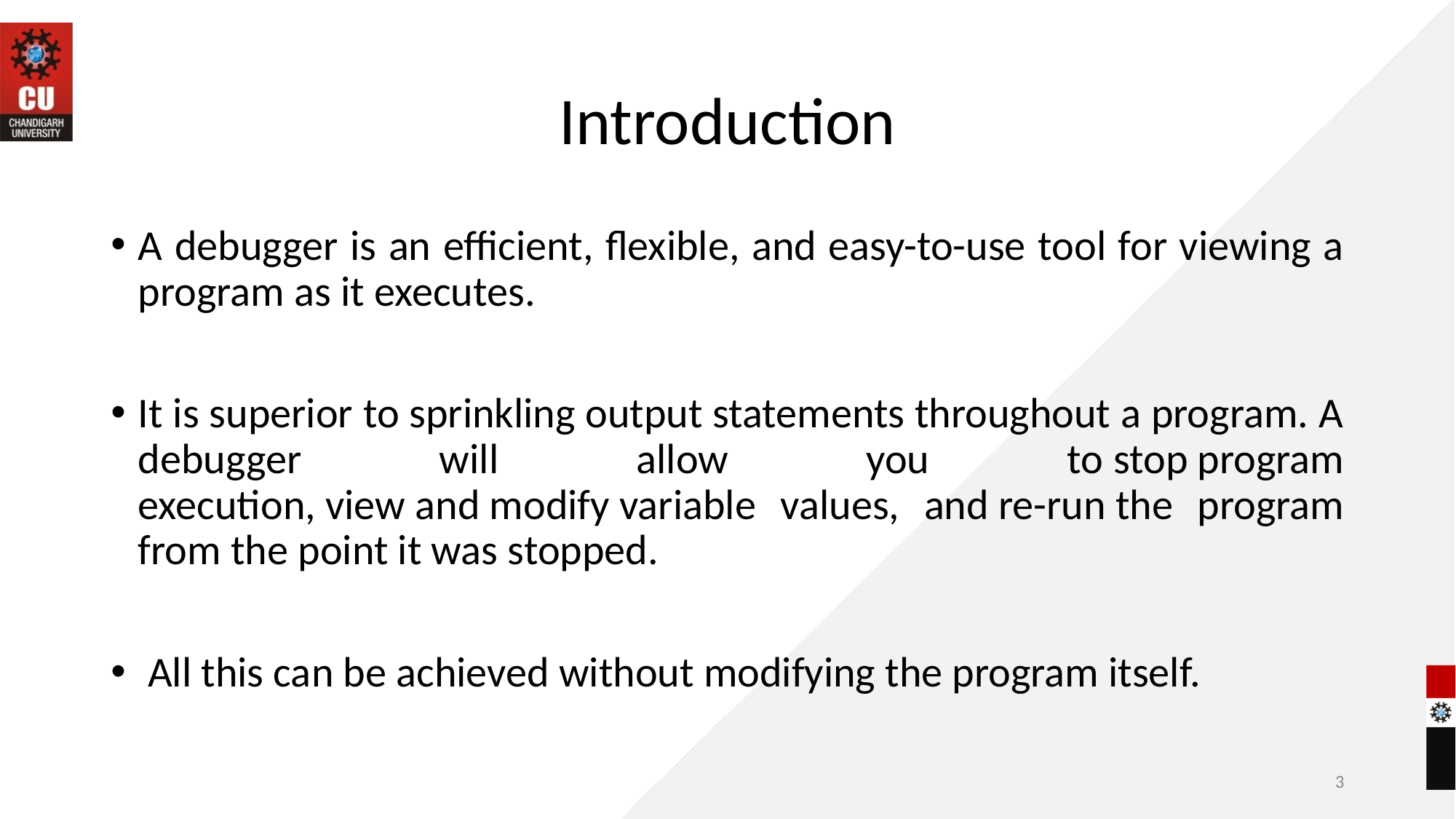

# Introduction
A debugger is an efficient, flexible, and easy-to-use tool for viewing a program as it executes.

It is superior to sprinkling output statements throughout a program. A debugger will allow you to stop program execution, view and modify variable values, and re-run the program from the point it was stopped.

 All this can be achieved without modifying the program itself.
3